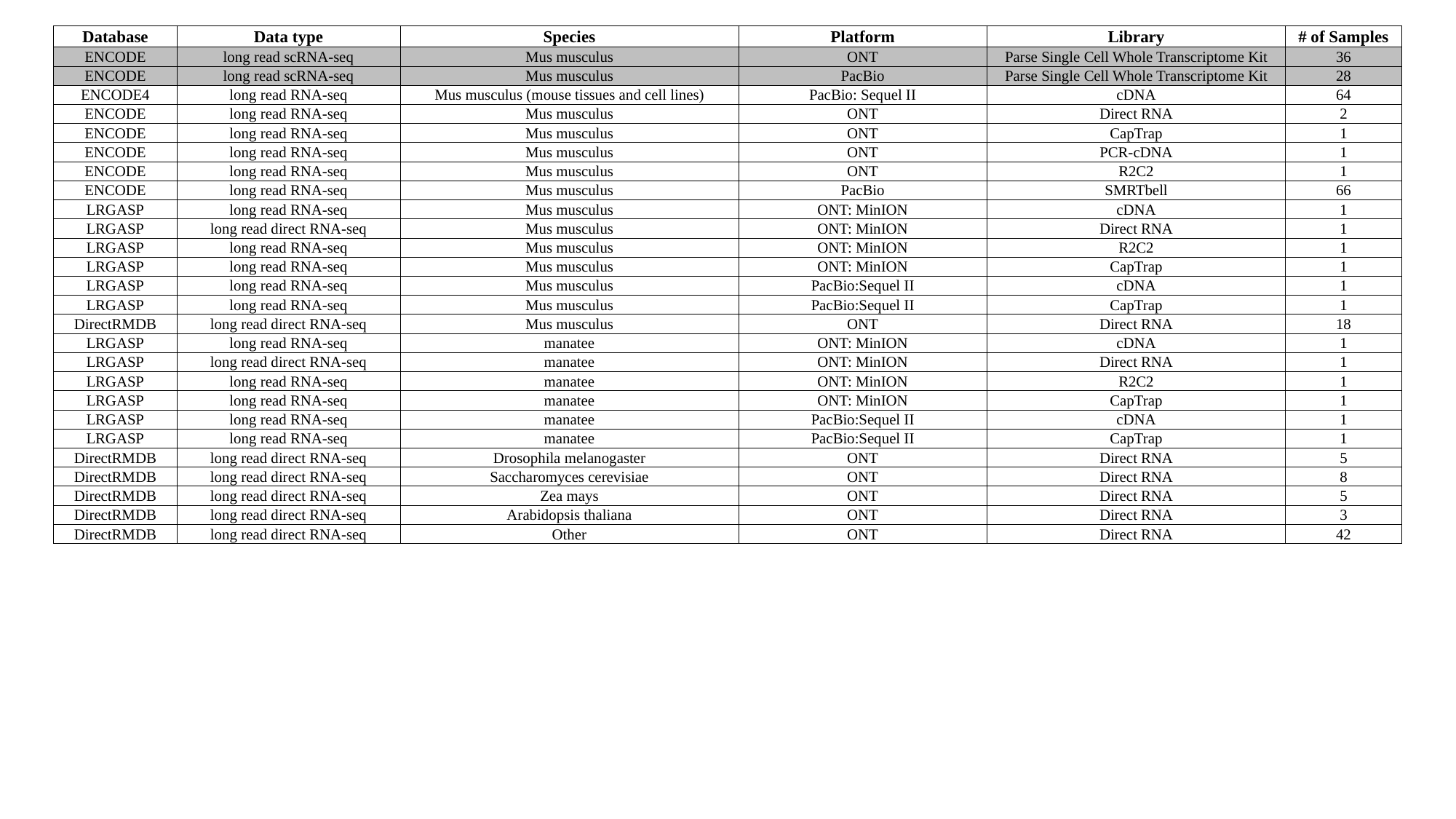

| Database | Data type | Species | Platform | Library | # of Samples |
| --- | --- | --- | --- | --- | --- |
| ENCODE | long read scRNA-seq | Mus musculus | ONT | Parse Single Cell Whole Transcriptome Kit | 36 |
| ENCODE | long read scRNA-seq | Mus musculus | PacBio | Parse Single Cell Whole Transcriptome Kit | 28 |
| ENCODE4 | long read RNA-seq | Mus musculus (mouse tissues and cell lines) | PacBio: Sequel II | cDNA | 64 |
| ENCODE | long read RNA-seq | Mus musculus | ONT | Direct RNA | 2 |
| ENCODE | long read RNA-seq | Mus musculus | ONT | CapTrap | 1 |
| ENCODE | long read RNA-seq | Mus musculus | ONT | PCR-cDNA | 1 |
| ENCODE | long read RNA-seq | Mus musculus | ONT | R2C2 | 1 |
| ENCODE | long read RNA-seq | Mus musculus | PacBio | SMRTbell | 66 |
| LRGASP | long read RNA-seq | Mus musculus | ONT: MinION | cDNA | 1 |
| LRGASP | long read direct RNA-seq | Mus musculus | ONT: MinION | Direct RNA | 1 |
| LRGASP | long read RNA-seq | Mus musculus | ONT: MinION | R2C2 | 1 |
| LRGASP | long read RNA-seq | Mus musculus | ONT: MinION | CapTrap | 1 |
| LRGASP | long read RNA-seq | Mus musculus | PacBio:Sequel II | cDNA | 1 |
| LRGASP | long read RNA-seq | Mus musculus | PacBio:Sequel II | CapTrap | 1 |
| DirectRMDB | long read direct RNA-seq | Mus musculus | ONT | Direct RNA | 18 |
| LRGASP | long read RNA-seq | manatee | ONT: MinION | cDNA | 1 |
| LRGASP | long read direct RNA-seq | manatee | ONT: MinION | Direct RNA | 1 |
| LRGASP | long read RNA-seq | manatee | ONT: MinION | R2C2 | 1 |
| LRGASP | long read RNA-seq | manatee | ONT: MinION | CapTrap | 1 |
| LRGASP | long read RNA-seq | manatee | PacBio:Sequel II | cDNA | 1 |
| LRGASP | long read RNA-seq | manatee | PacBio:Sequel II | CapTrap | 1 |
| DirectRMDB | long read direct RNA-seq | Drosophila melanogaster | ONT | Direct RNA | 5 |
| DirectRMDB | long read direct RNA-seq | Saccharomyces cerevisiae | ONT | Direct RNA | 8 |
| DirectRMDB | long read direct RNA-seq | Zea mays | ONT | Direct RNA | 5 |
| DirectRMDB | long read direct RNA-seq | Arabidopsis thaliana | ONT | Direct RNA | 3 |
| DirectRMDB | long read direct RNA-seq | Other | ONT | Direct RNA | 42 |